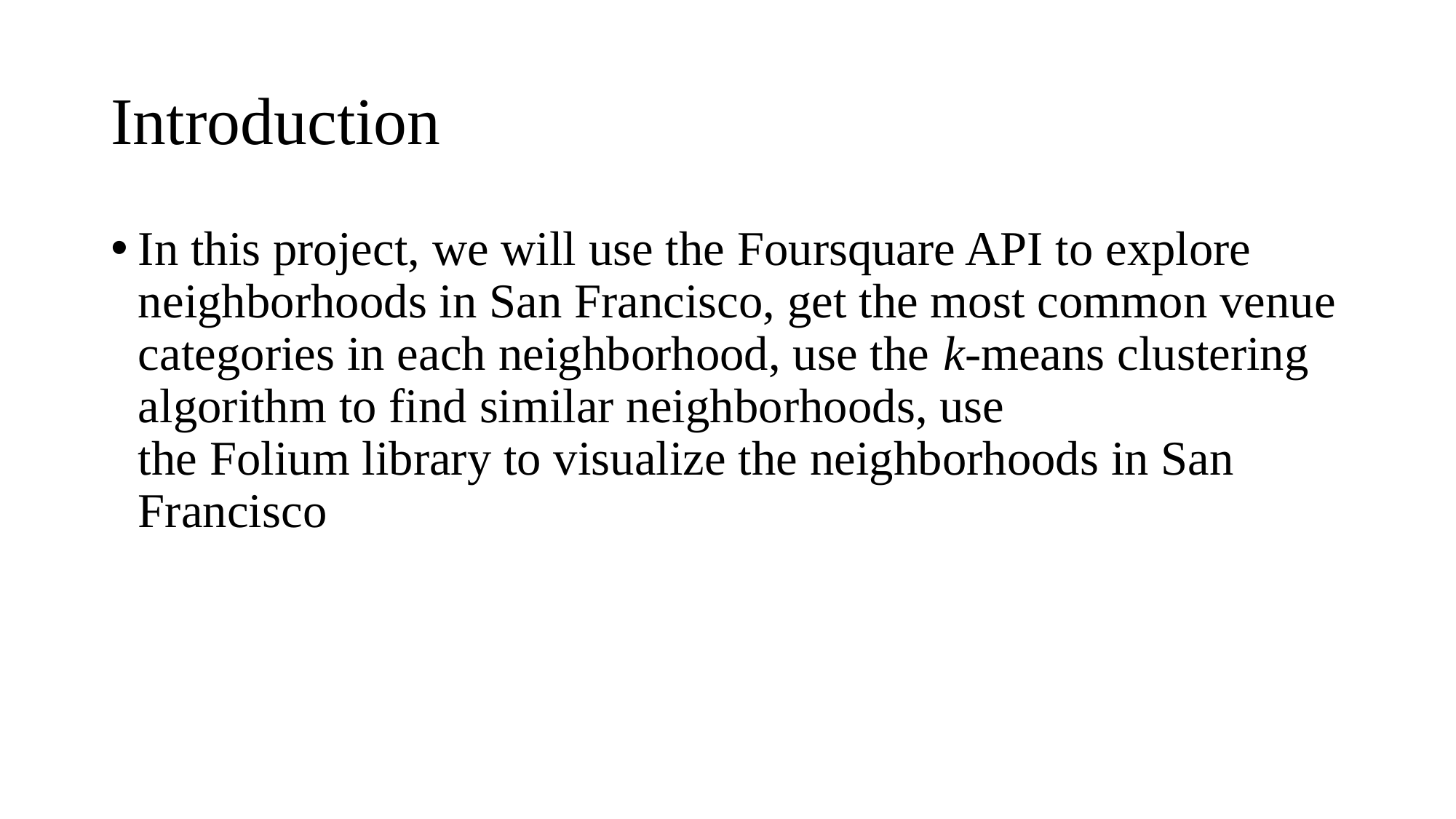

# Introduction
In this project, we will use the Foursquare API to explore neighborhoods in San Francisco, get the most common venue categories in each neighborhood, use the k-means clustering algorithm to find similar neighborhoods, use the Folium library to visualize the neighborhoods in San Francisco